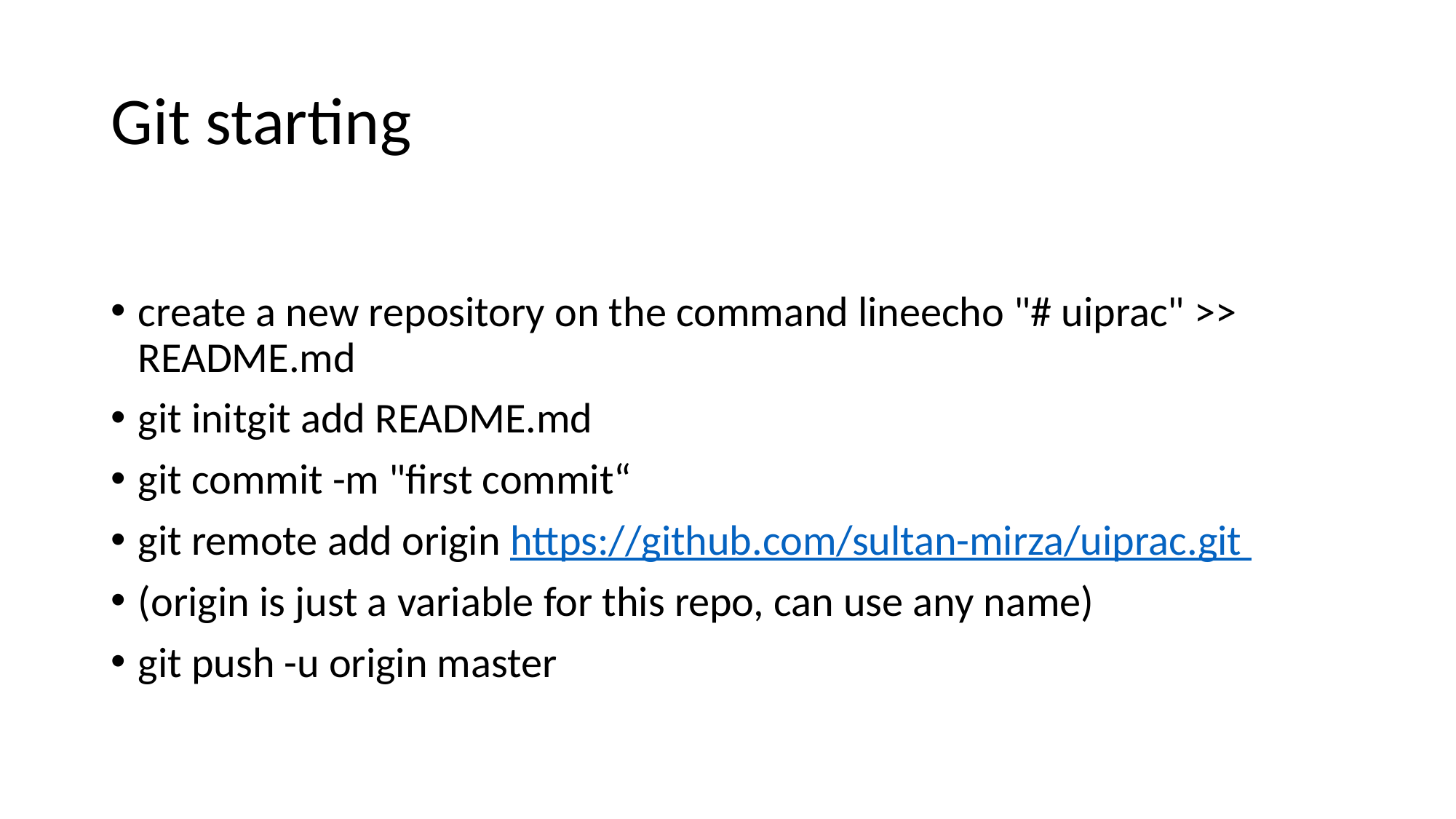

# Git starting

create a new repository on the command lineecho "# uiprac" >> README.md
git initgit add README.md
git commit -m "first commit“
git remote add origin https://github.com/sultan-mirza/uiprac.git
(origin is just a variable for this repo, can use any name)
git push -u origin master